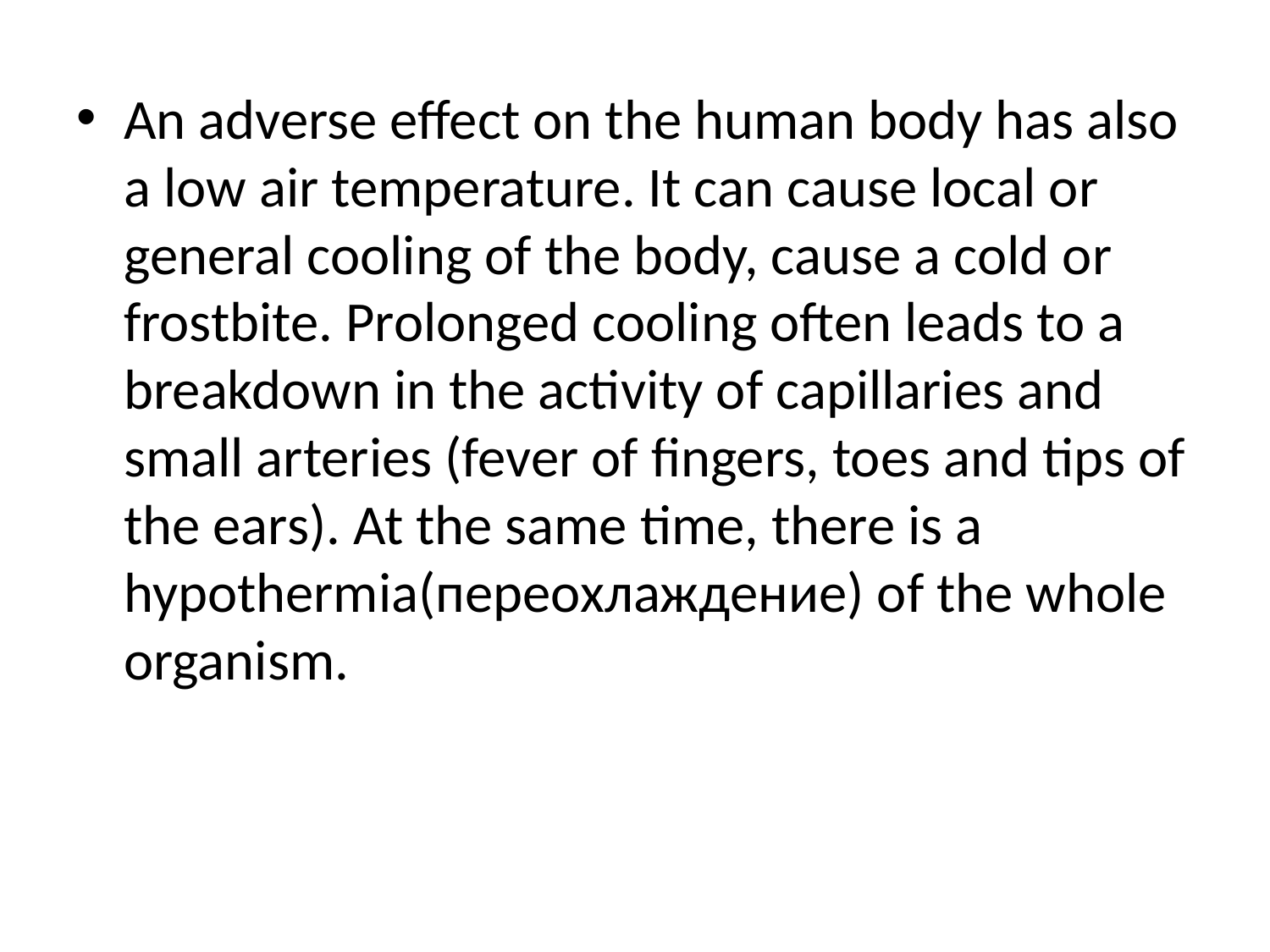

An adverse effect on the human body has also a low air temperature. It can cause local or general cooling of the body, cause a cold or frostbite. Prolonged cooling often leads to a breakdown in the activity of capillaries and small arteries (fever of fingers, toes and tips of the ears). At the same time, there is a hypothermia(переохлаждение) of the whole organism.